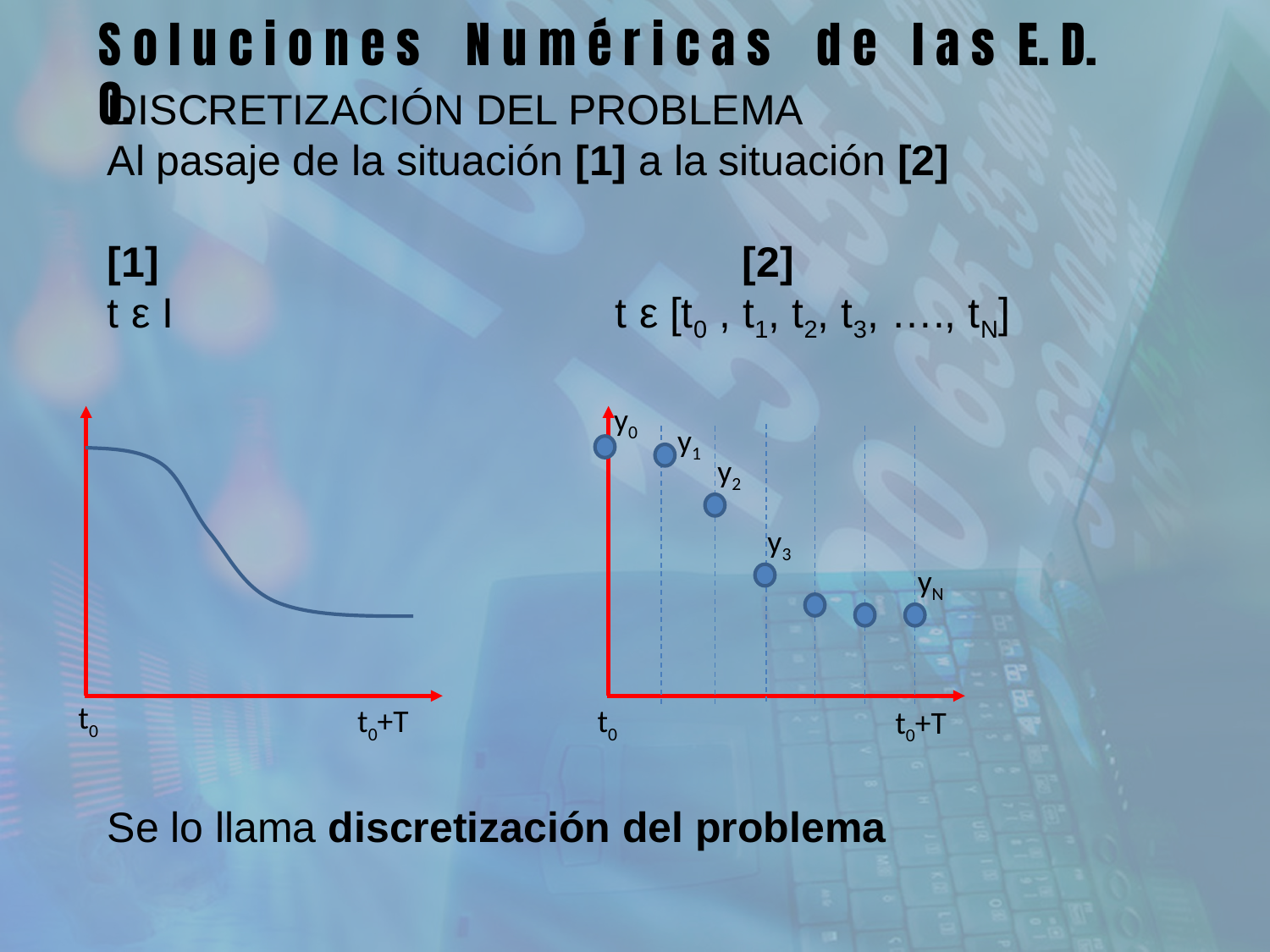

S o l u c i o n e s    N u m é r i c a s    d e   l a s  E. D. O.
DISCRETIZACIÓN DEL PROBLEMA
Al pasaje de la situación [1] a la situación [2]

[1] 					[2]
t ε I				t ε [t0 , t1, t2, t3, …., tN]

Se lo llama discretización del problema

y0
y1

y2

y3
yN

t0
t0+T
t0
t0+T